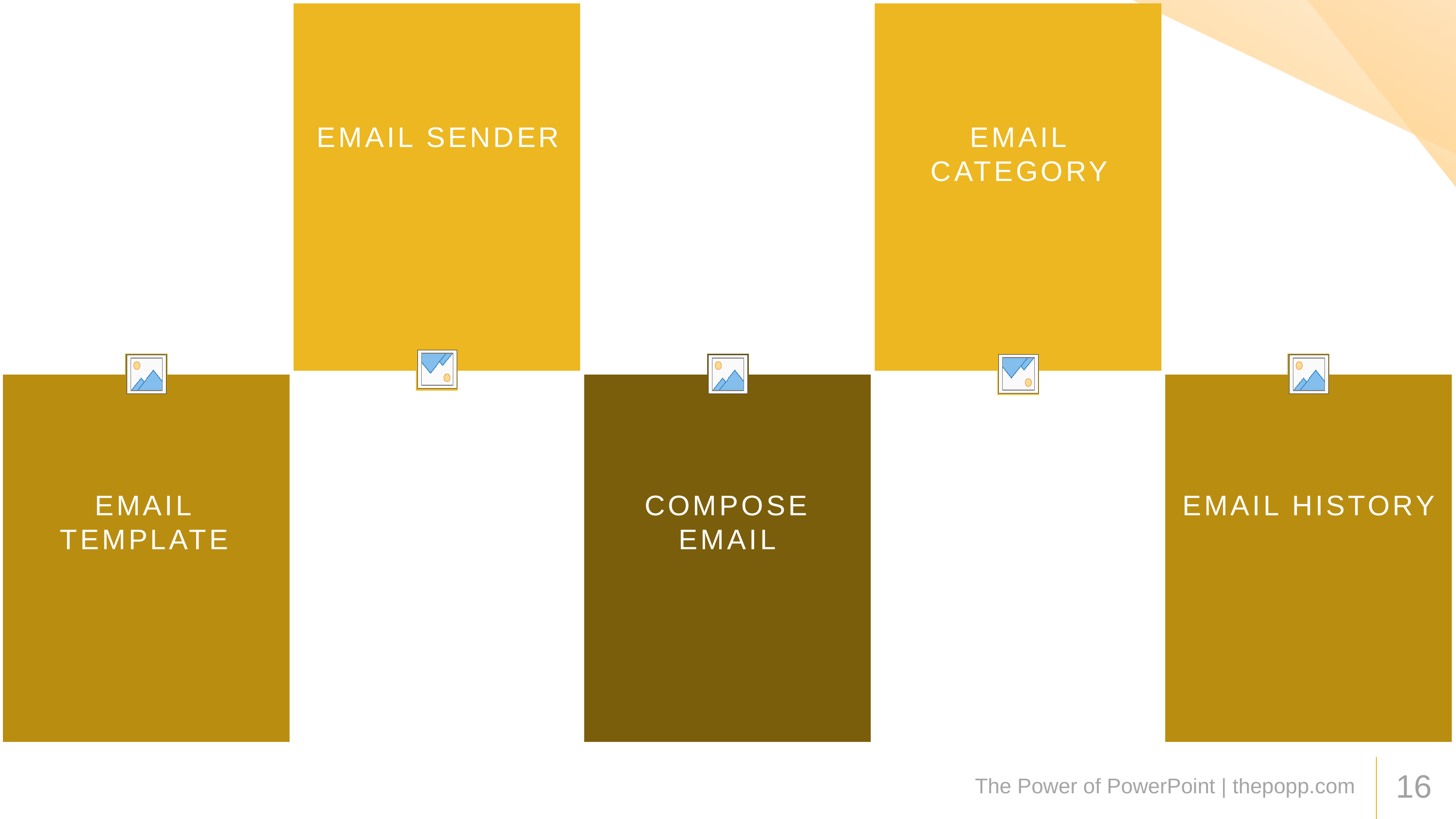

EMAIL SENDER
EMAIL CATEGORY

EMAIL TEMPLATE
COMPOSE EMAIL
EMAIL HISTORY
The Power of PowerPoint | thepopp.com
16